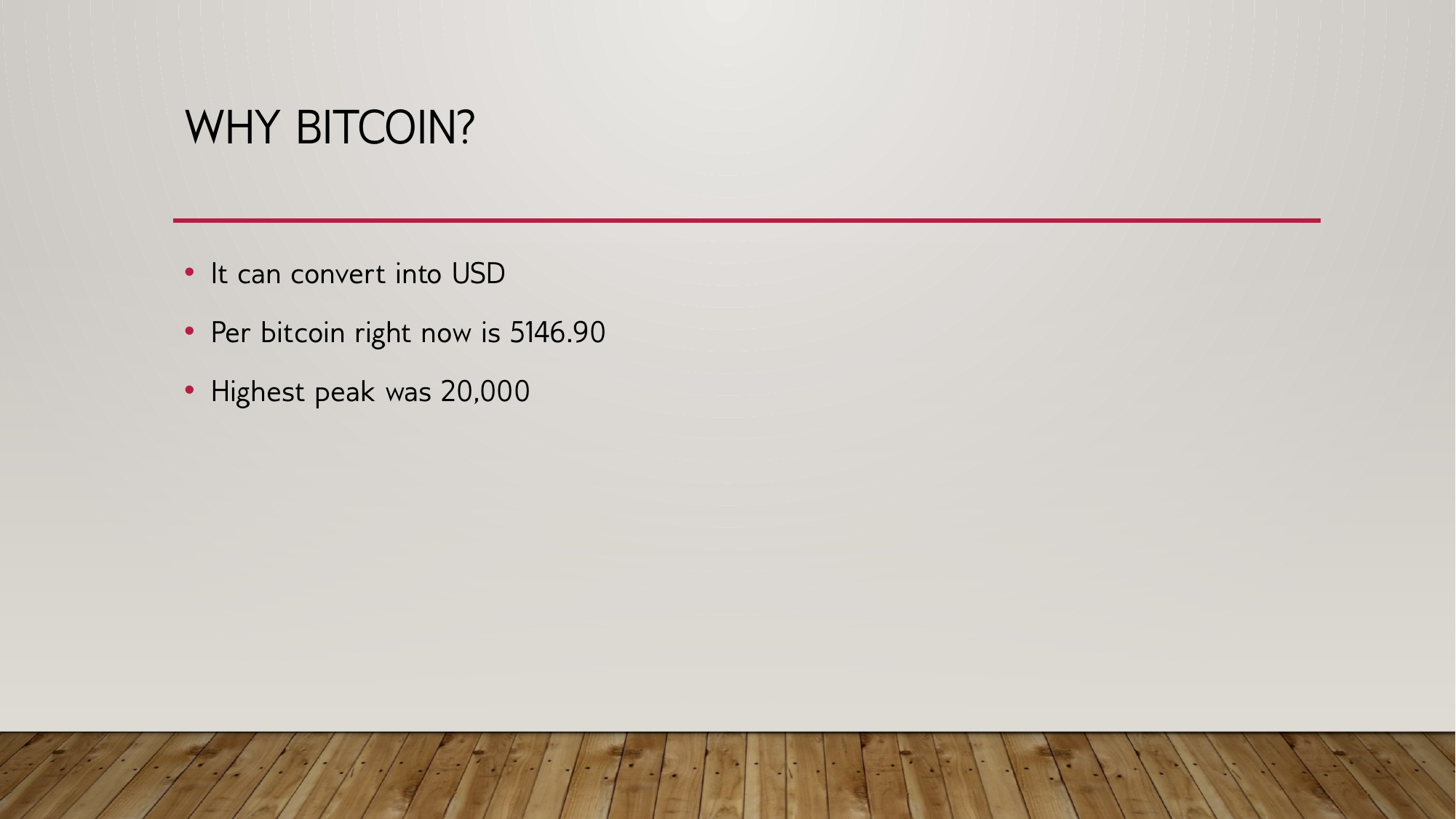

# Why bitcoin?
It can convert into USD
Per bitcoin right now is 5146.90
Highest peak was 20,000